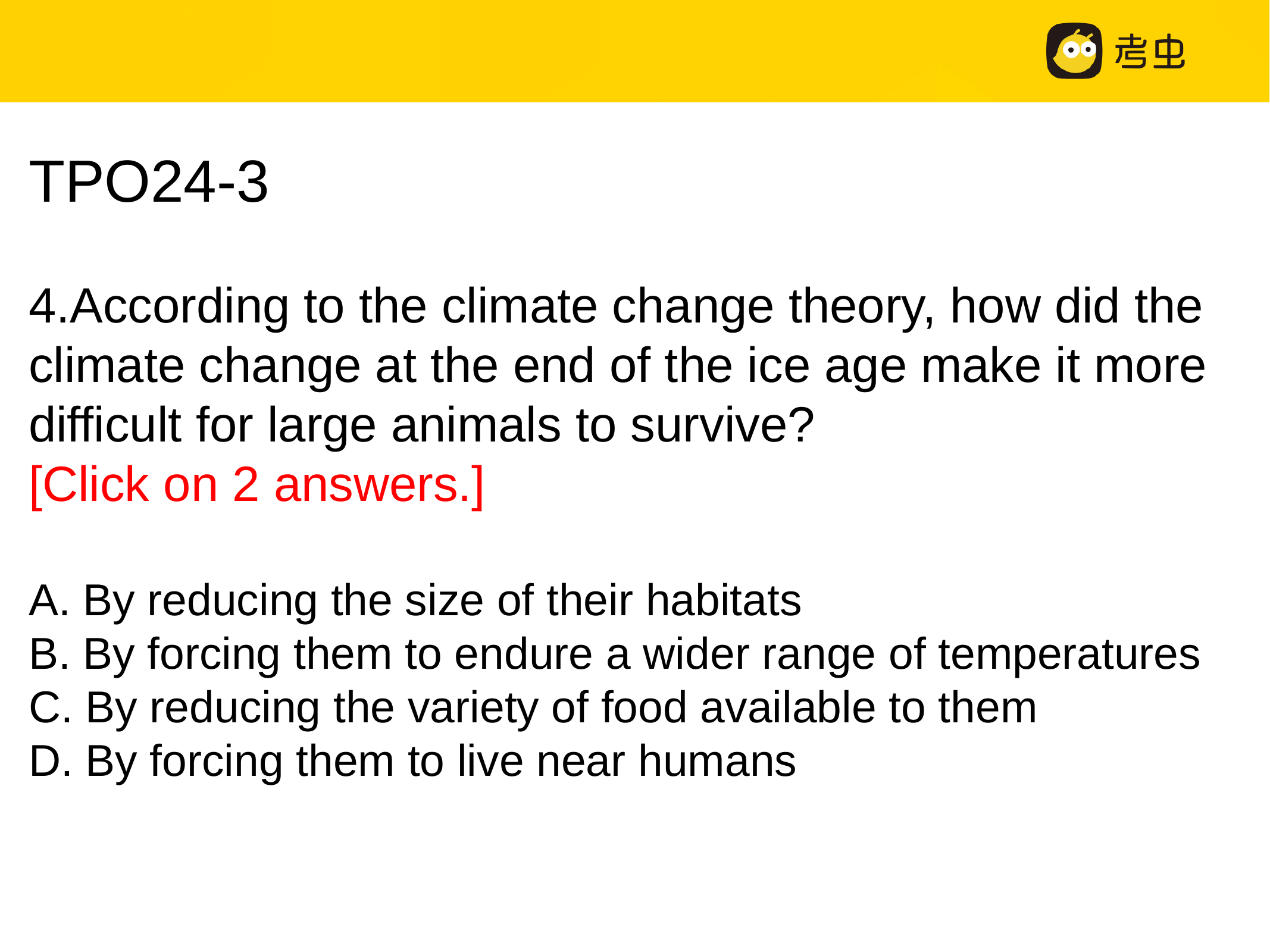

TPO24-3

4.According to the climate change theory, how did the climate change at the end of the ice age make it more difficult for large animals to survive?
[Click on 2 answers.]

A. By reducing the size of their habitats
B. By forcing them to endure a wider range of temperatures
C. By reducing the variety of food available to them
D. By forcing them to live near humans